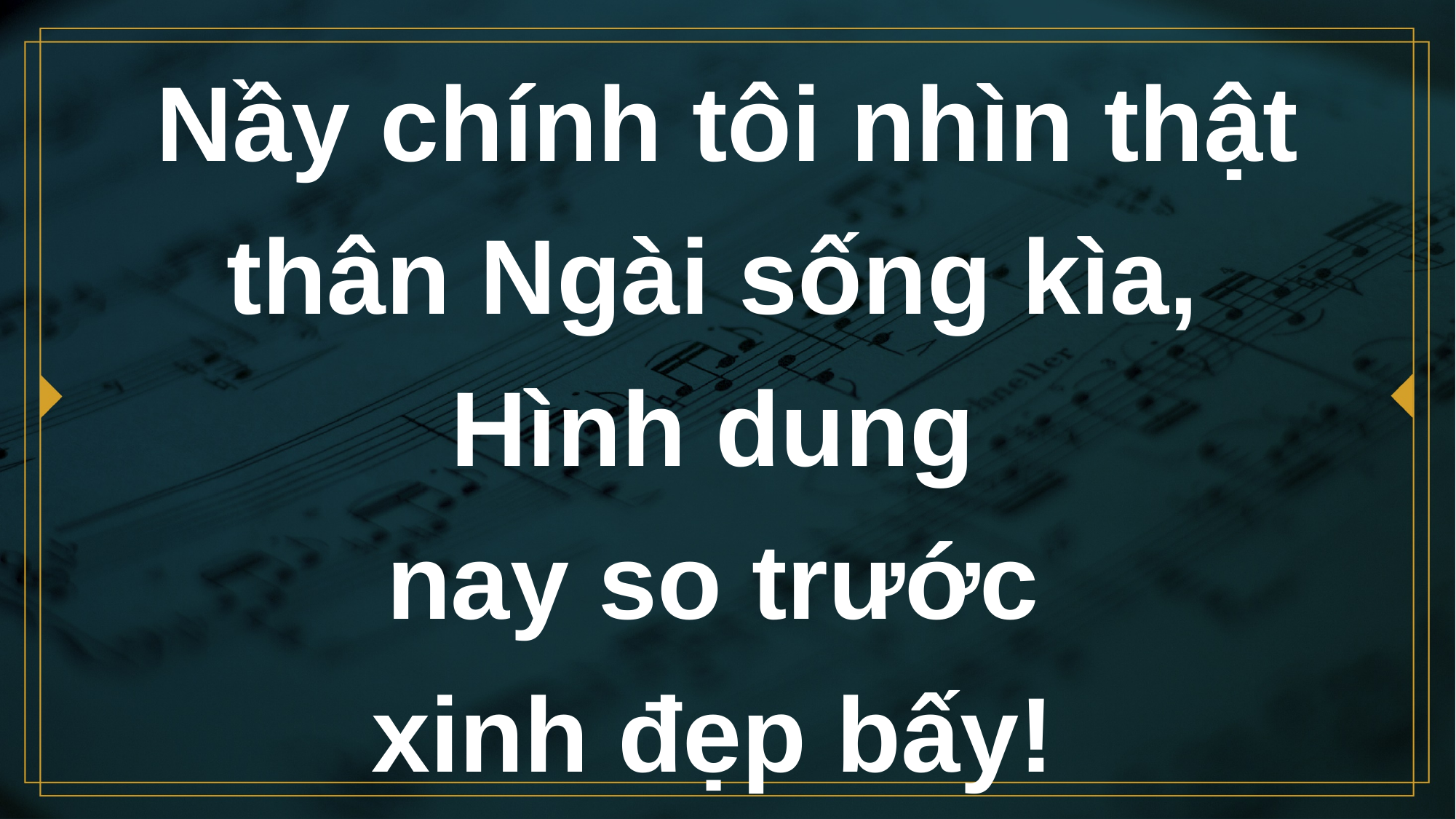

# Nầy chính tôi nhìn thật thân Ngài sống kìa, Hình dung nay so trước xinh đẹp bấy!